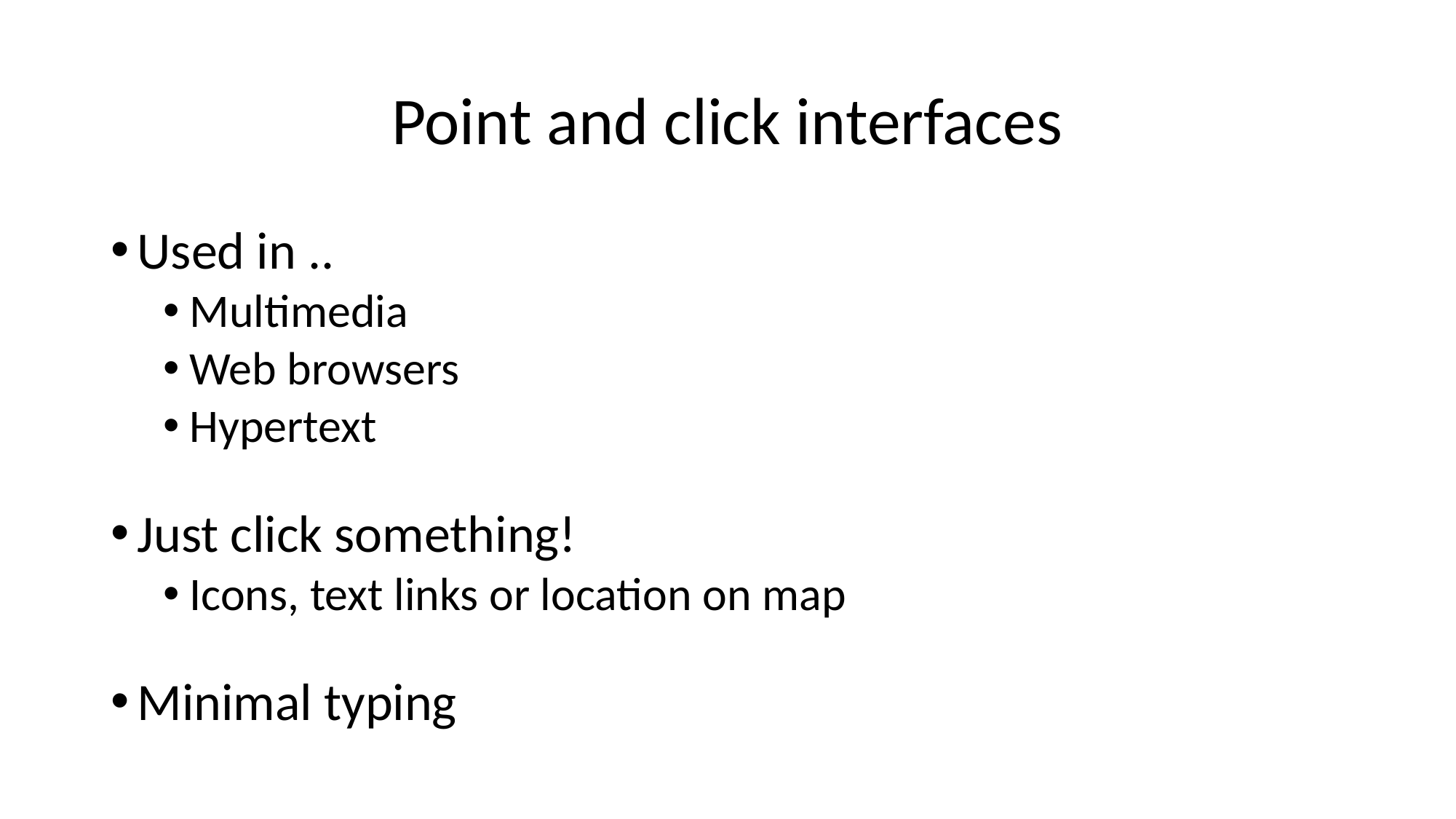

# Point and click interfaces
Used in ..
Multimedia
Web browsers
Hypertext

Just click something!
Icons, text links or location on map

Minimal typing